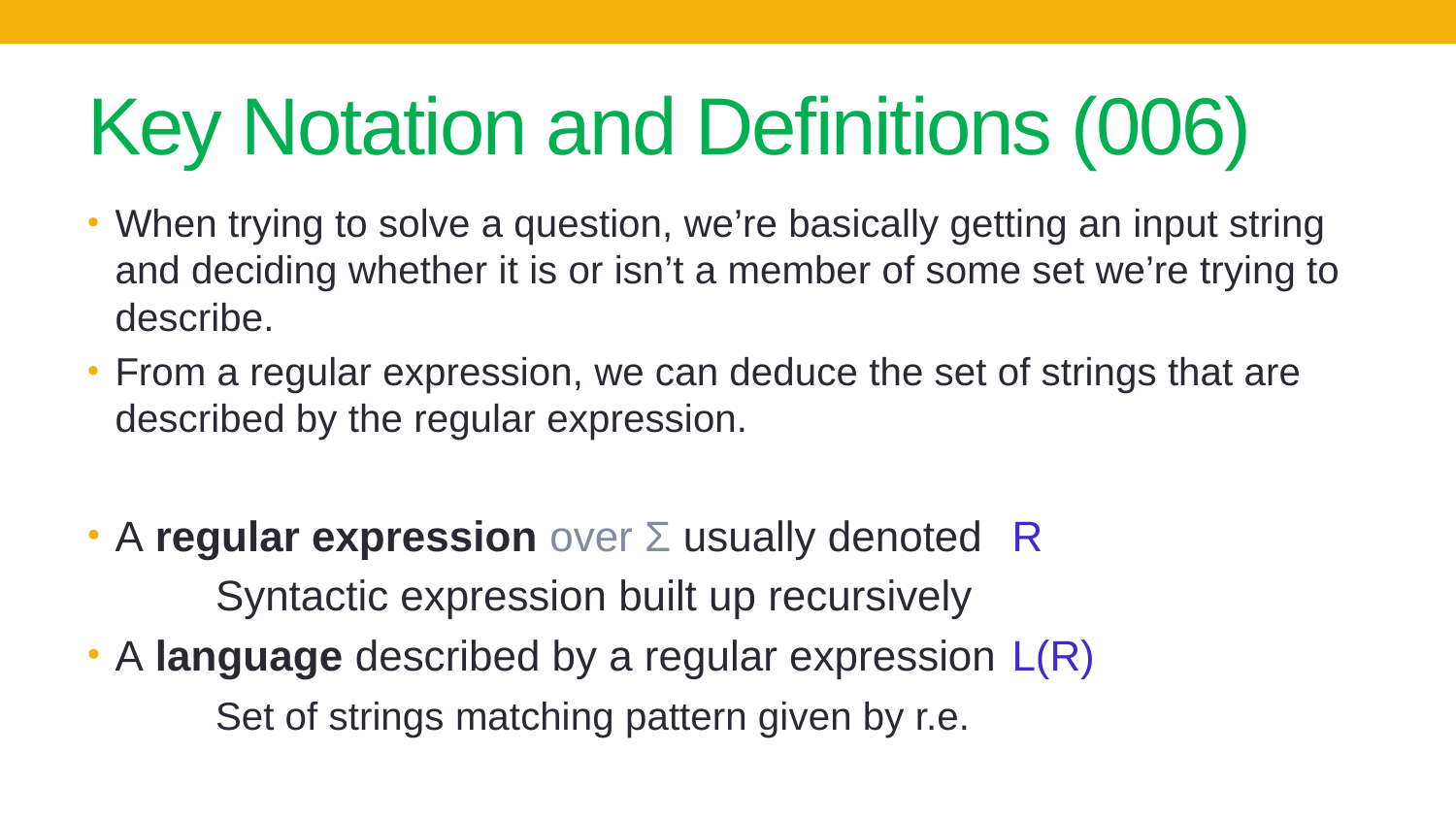

# Key Notation and Definitions (006)
When trying to solve a question, we’re basically getting an input string and deciding whether it is or isn’t a member of some set we’re trying to describe.
From a regular expression, we can deduce the set of strings that are described by the regular expression.

A regular expression over Σ usually denoted	R
			Syntactic expression built up recursively
A language described by a regular expression 	L(R)
			Set of strings matching pattern given by r.e.